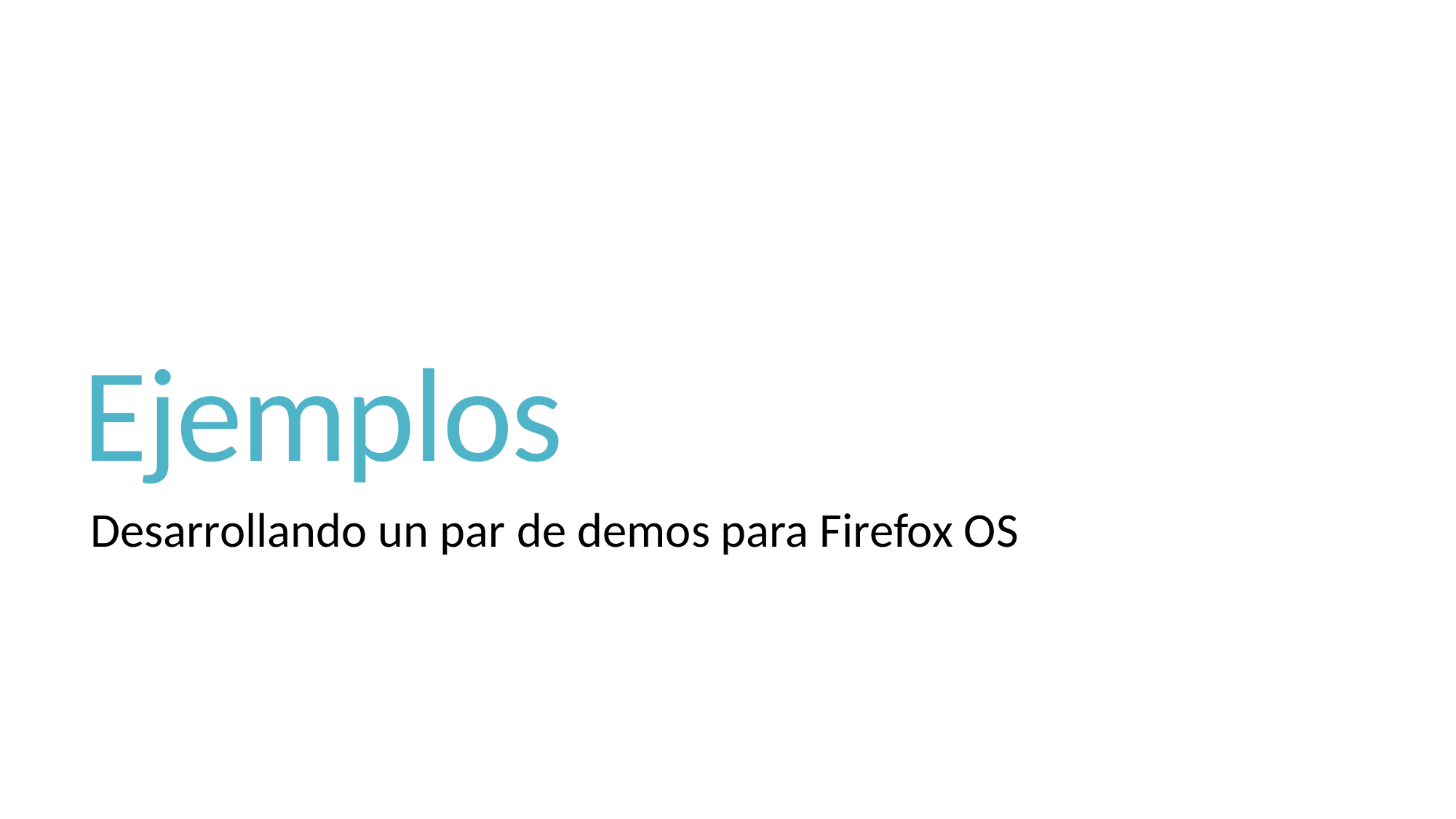

# Ejemplos
Desarrollando un par de demos para Firefox OS